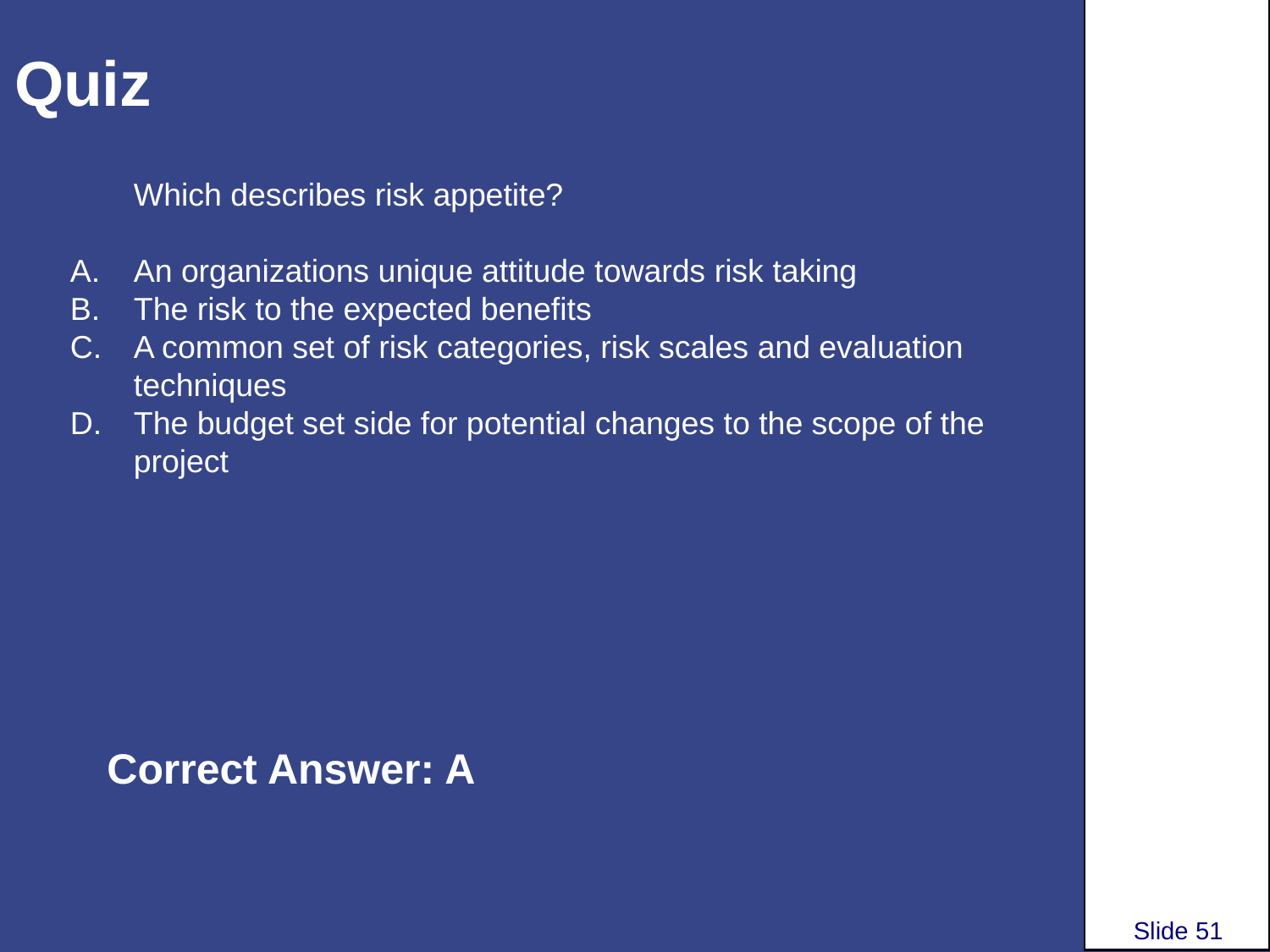

# Quiz
Which describes risk appetite?

An organizations unique attitude towards risk taking
The risk to the expected benefits
A common set of risk categories, risk scales and evaluation techniques
The budget set side for potential changes to the scope of the project

Correct Answer: A